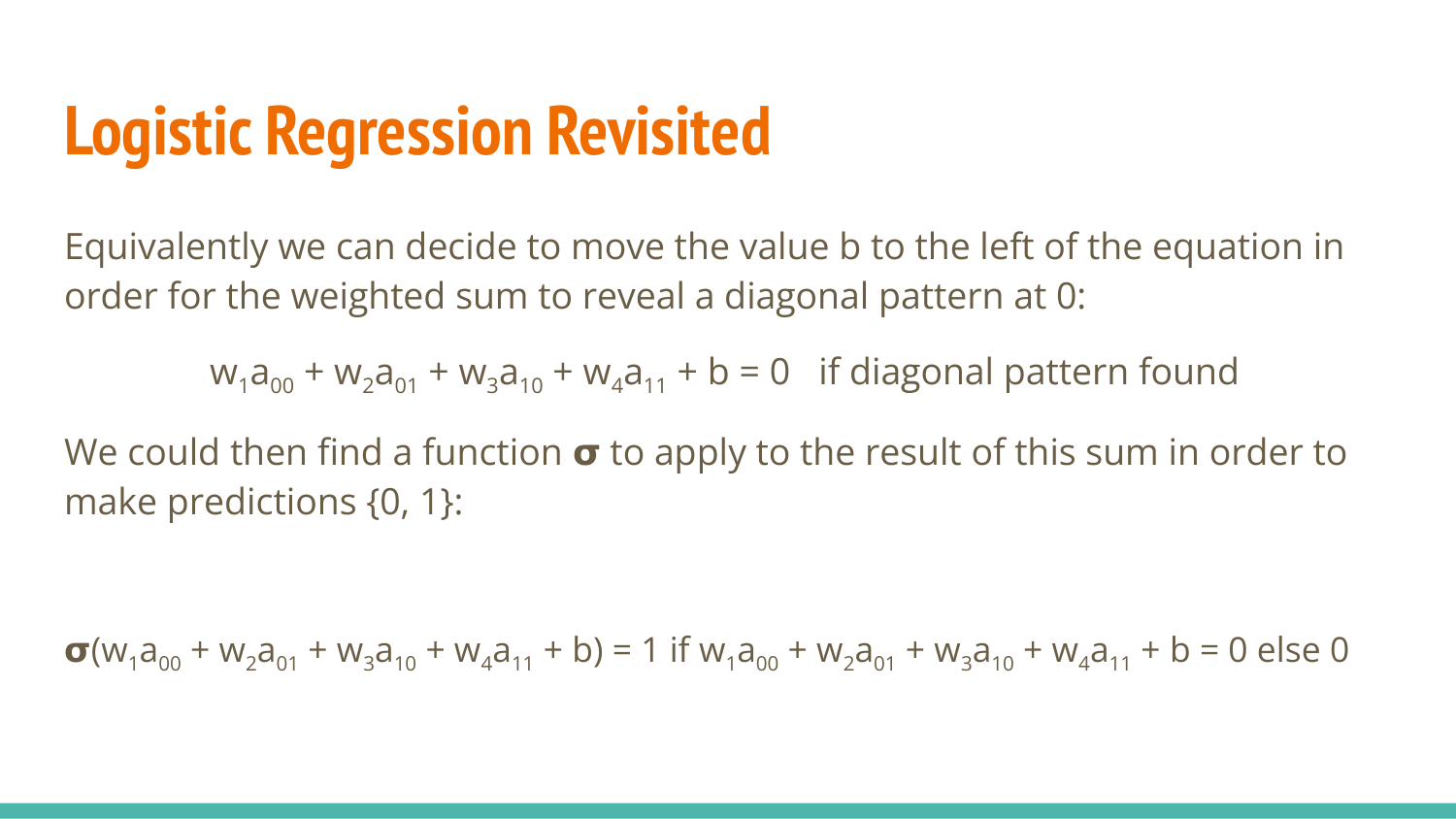

# Logistic Regression Revisited
Equivalently we can decide to move the value b to the left of the equation in order for the weighted sum to reveal a diagonal pattern at 0:
	w1a00 + w2a01 + w3a10 + w4a11 + b = 0   if diagonal pattern found
We could then find a function 𝞂 to apply to the result of this sum in order to make predictions {0, 1}:

𝞂(w1a00 + w2a01 + w3a10 + w4a11 + b) = 1 if w1a00 + w2a01 + w3a10 + w4a11 + b = 0 else 0